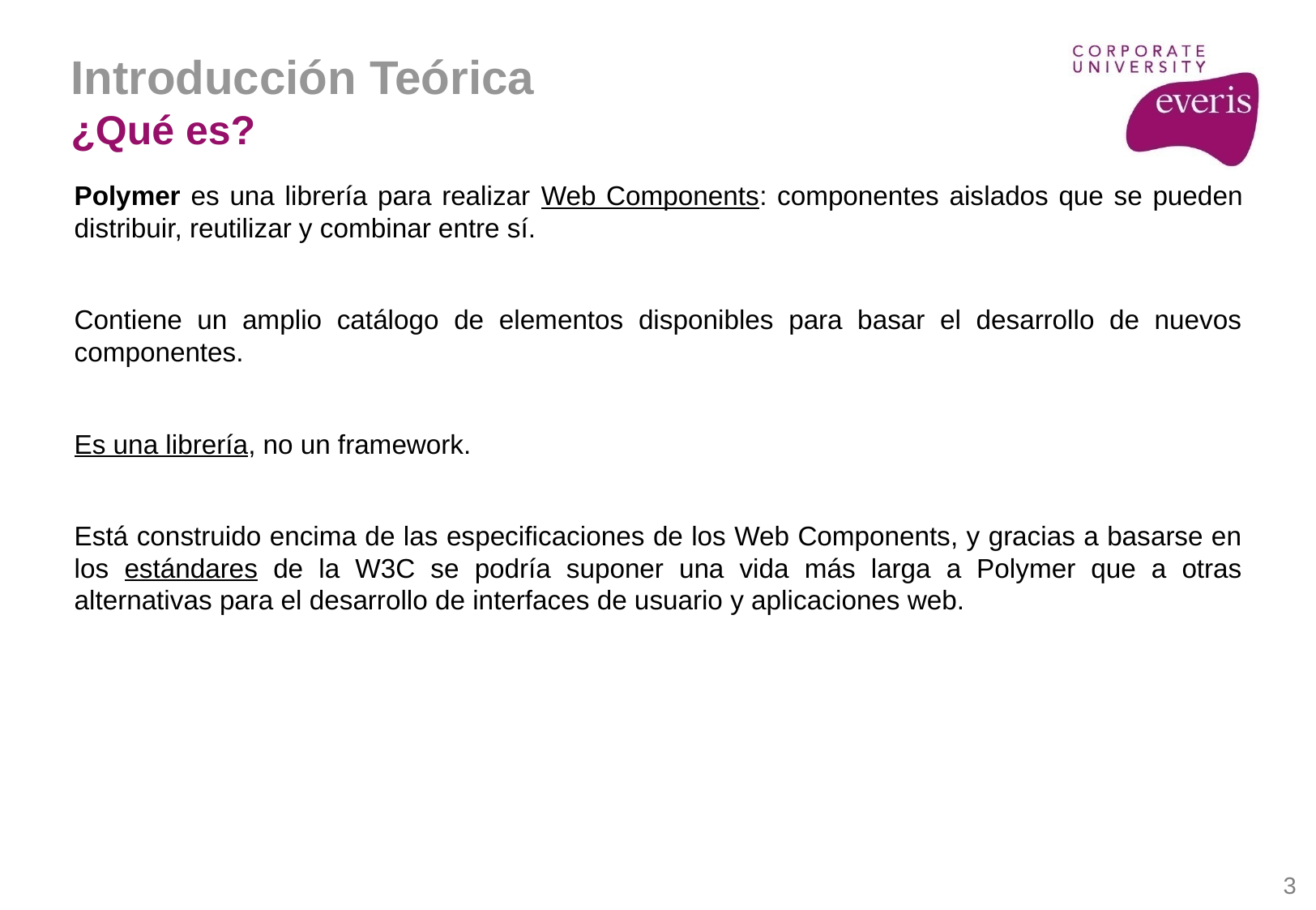

Introducción Teórica
¿Qué es?

Polymer es una librería para realizar Web Components: componentes aislados que se pueden distribuir, reutilizar y combinar entre sí.

Contiene un amplio catálogo de elementos disponibles para basar el desarrollo de nuevos componentes.

Es una librería, no un framework.

Está construido encima de las especificaciones de los Web Components, y gracias a basarse en los estándares de la W3C se podría suponer una vida más larga a Polymer que a otras alternativas para el desarrollo de interfaces de usuario y aplicaciones web.